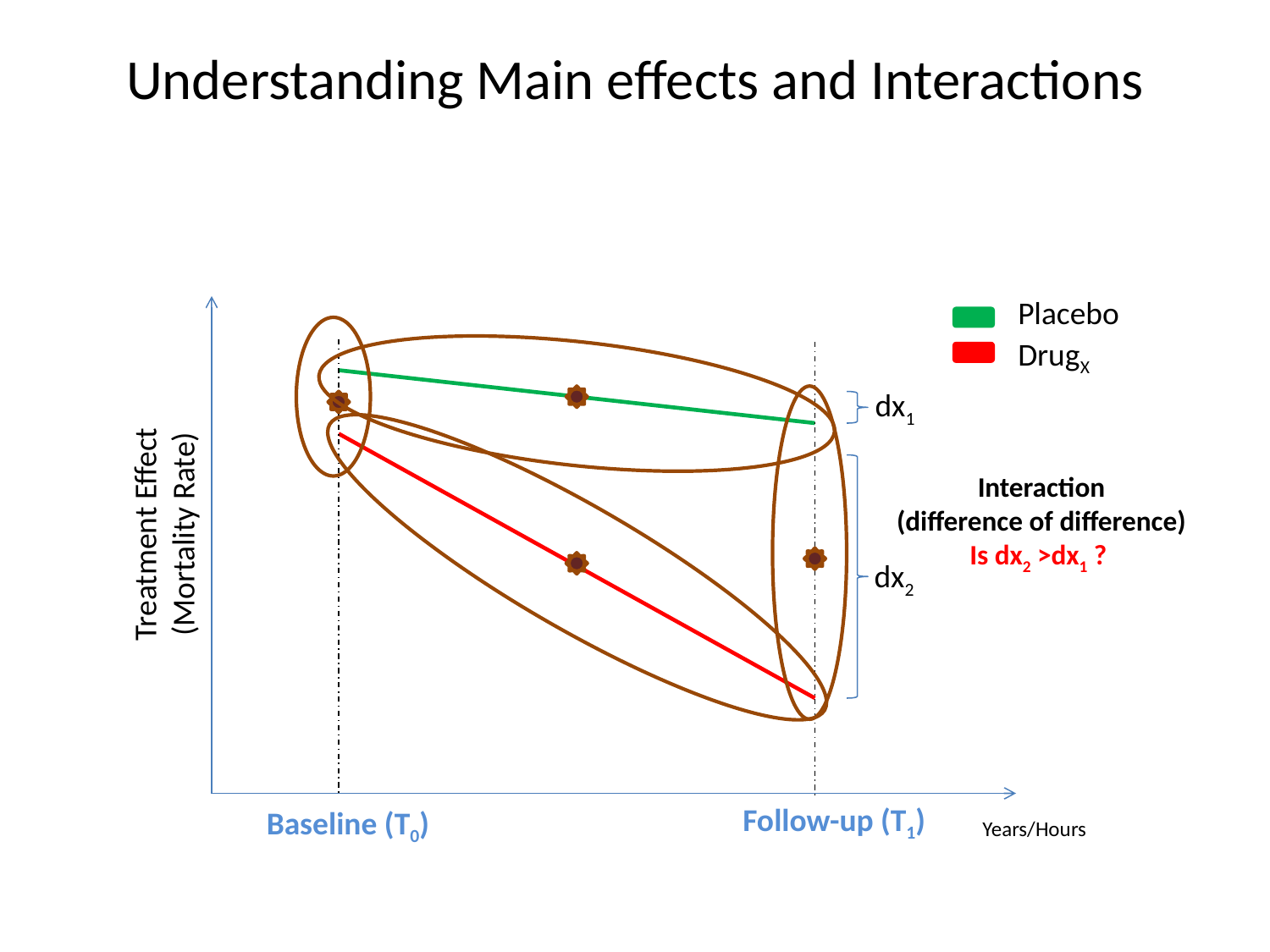

# Understanding Main effects and Interactions
Placebo

DrugX

dx1

Interaction
(difference of difference)
Is dx2 >dx1 ?

Treatment Effect
(Mortality Rate)
dx2
Follow-up (T1)
Baseline (T0)
Years/Hours